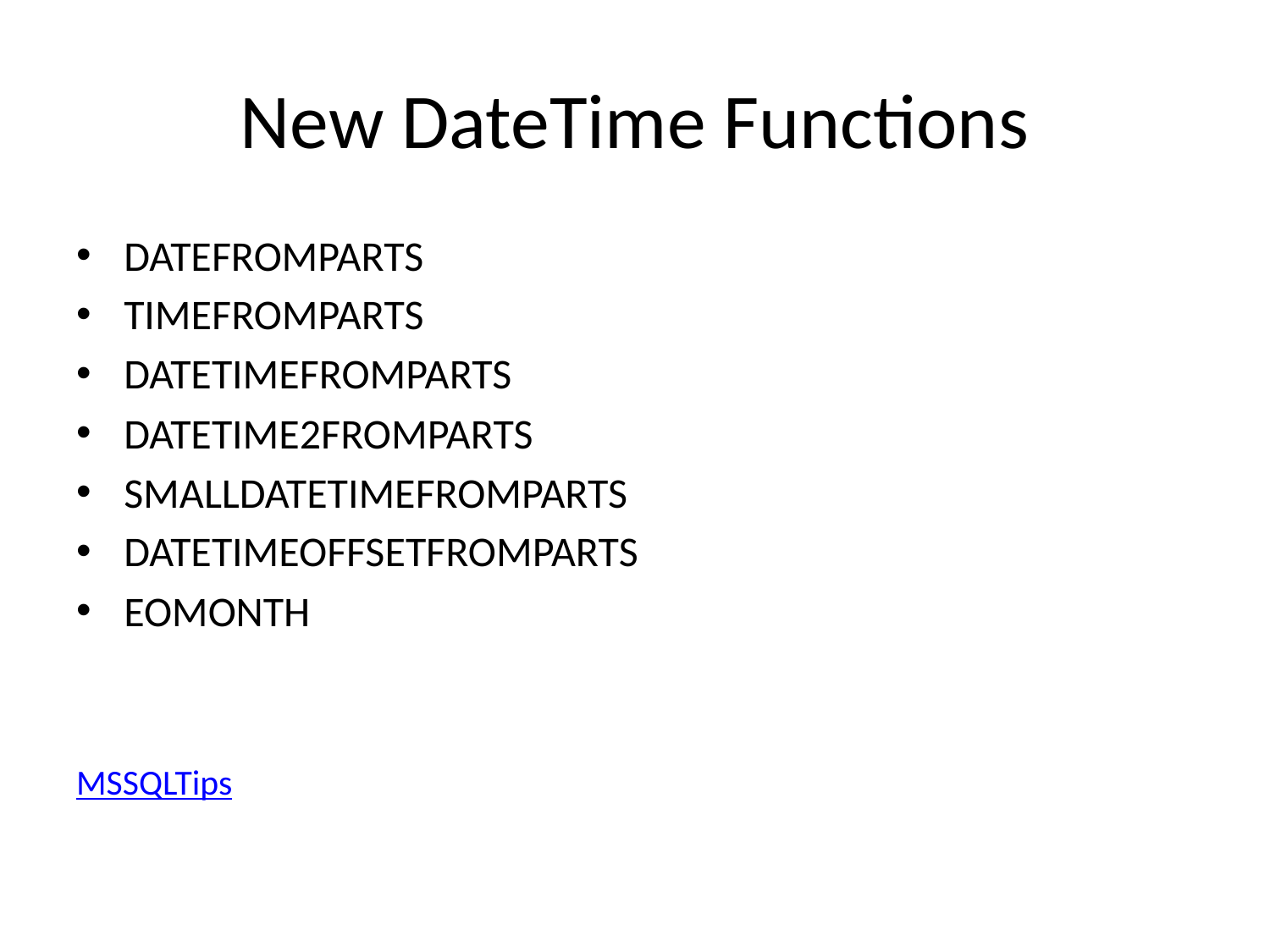

# New DateTime Functions
DATEFROMPARTS
TIMEFROMPARTS
DATETIMEFROMPARTS
DATETIME2FROMPARTS
SMALLDATETIMEFROMPARTS
DATETIMEOFFSETFROMPARTS
EOMONTH

MSSQLTips